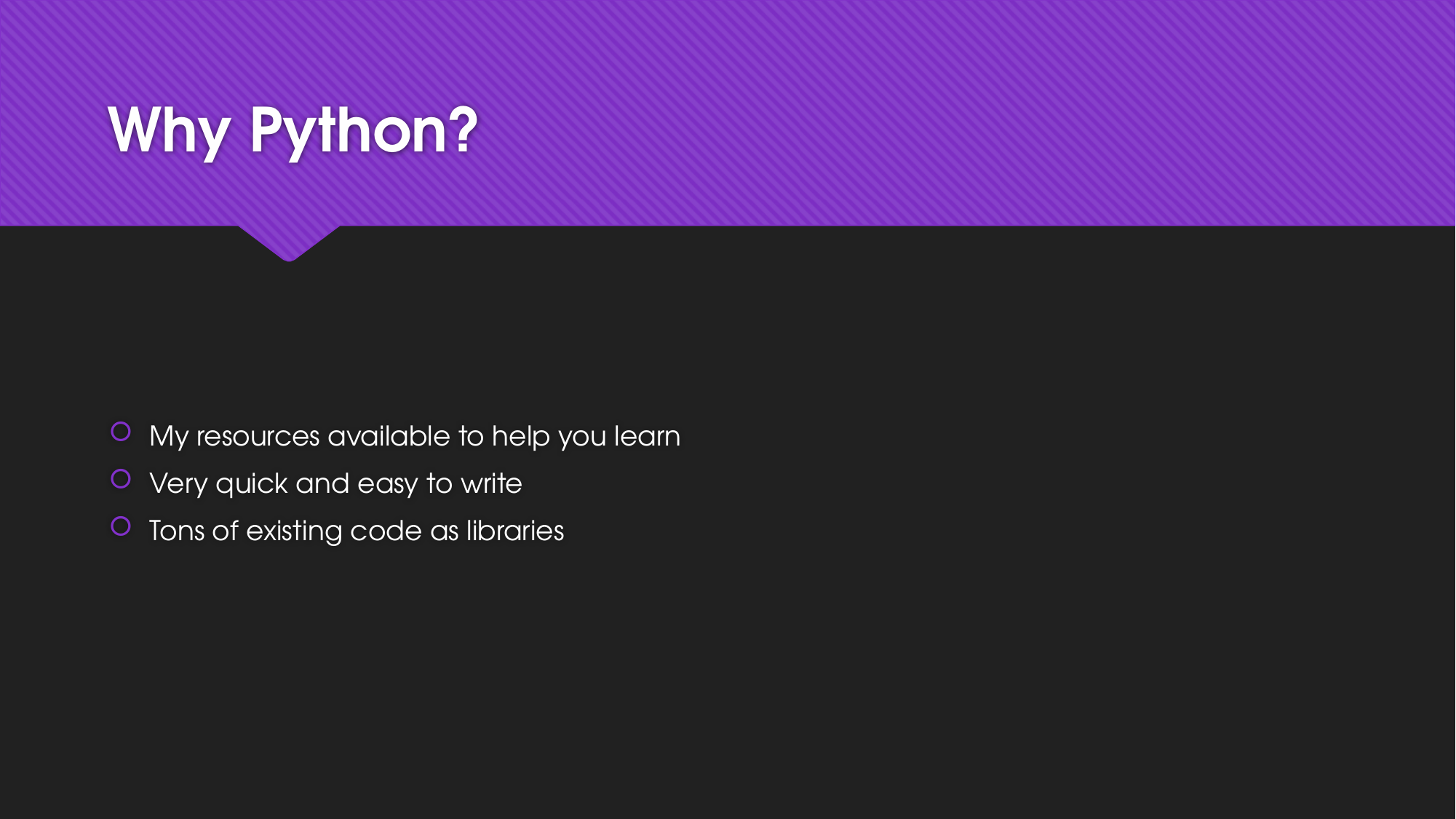

# Why Python?
My resources available to help you learn
Very quick and easy to write
Tons of existing code as libraries